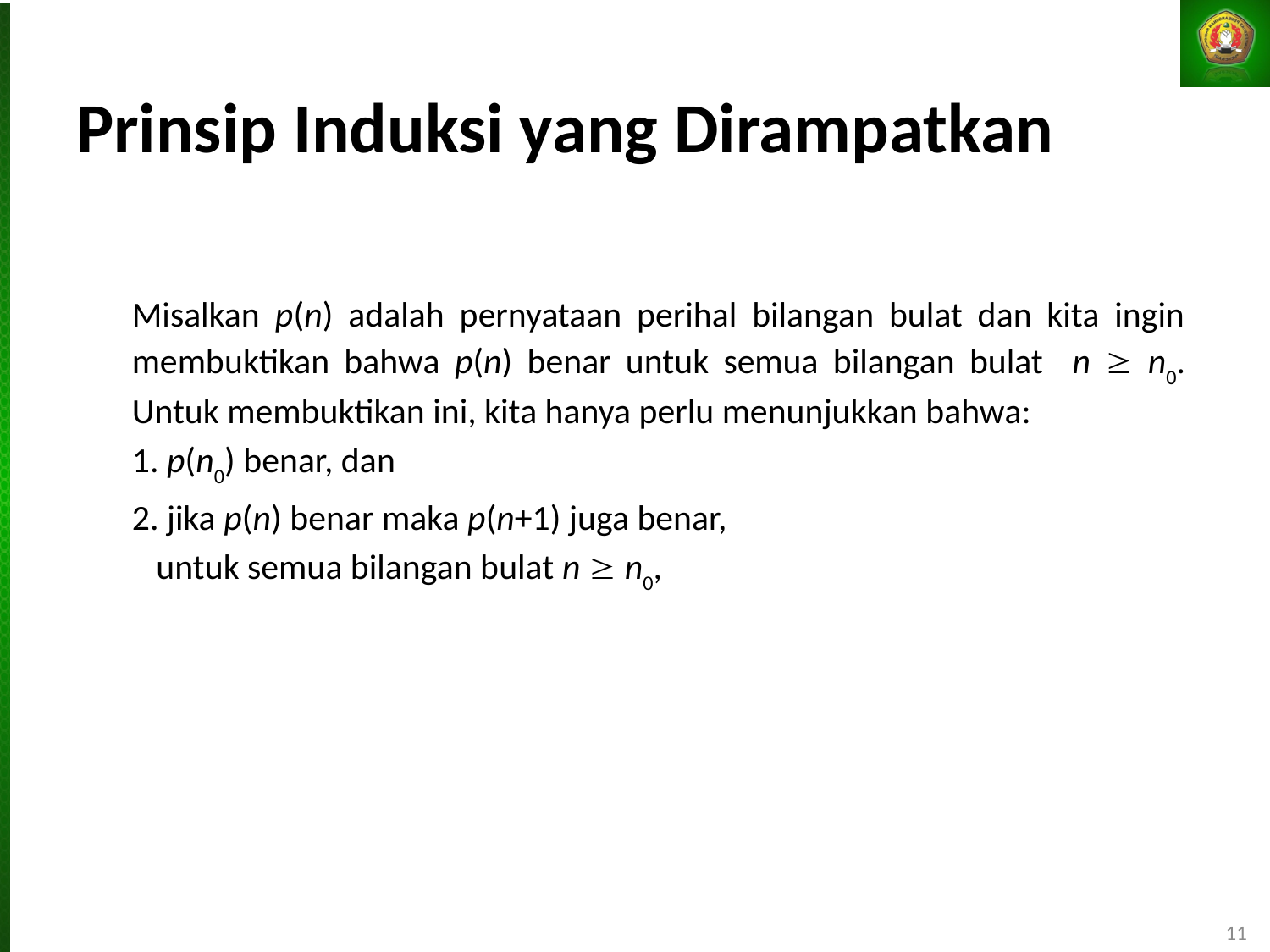

# Prinsip Induksi yang Dirampatkan
	Misalkan p(n) adalah pernyataan perihal bilangan bulat dan kita ingin membuktikan bahwa p(n) benar untuk semua bilangan bulat  n ≥ n0. Untuk membuktikan ini, kita hanya perlu menunjukkan bahwa:
	1. p(n0) benar, dan
	2. jika p(n) benar maka p(n+1) juga benar,
	   untuk semua bilangan bulat n ≥ n0,

11